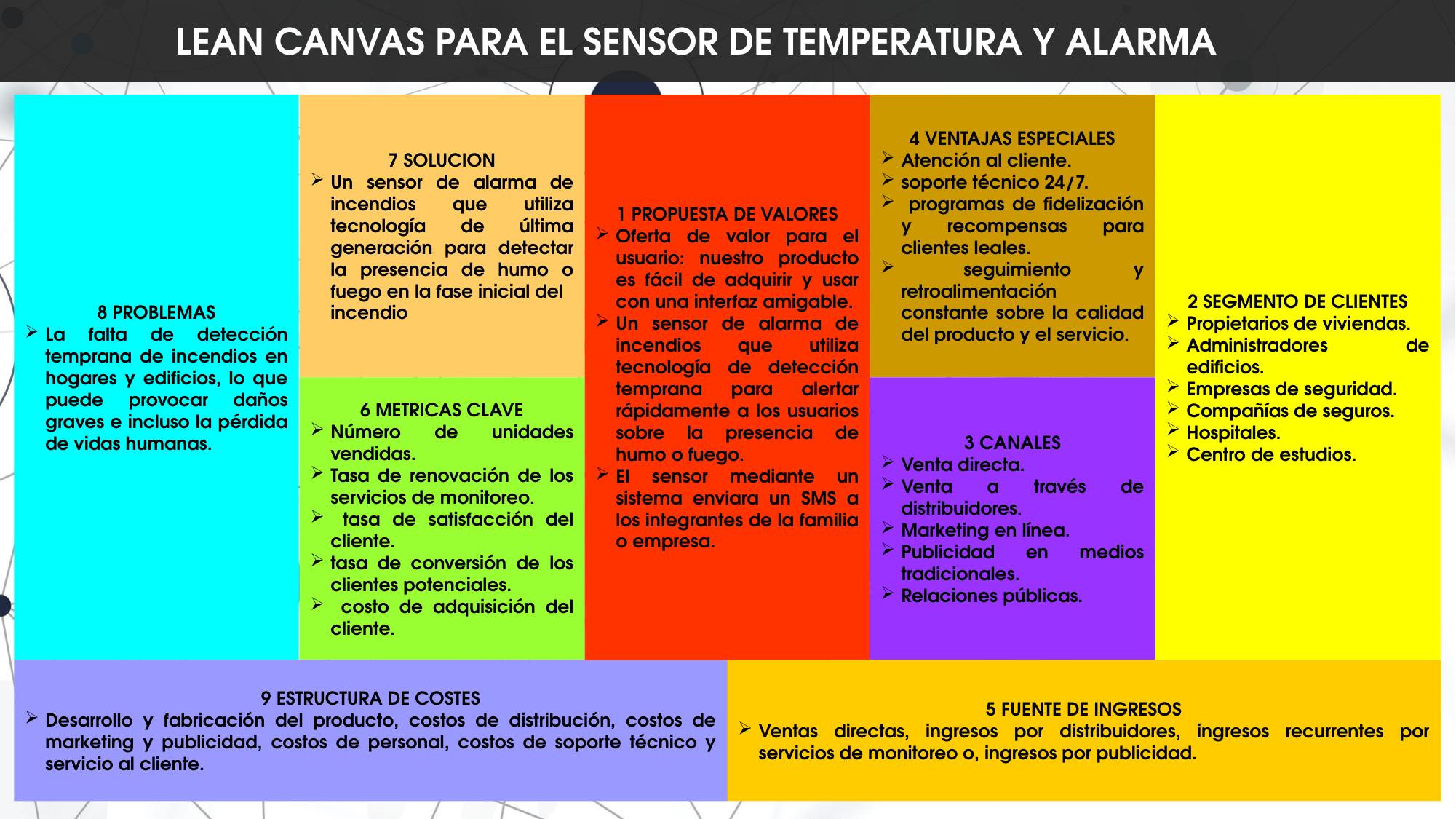

LEAN CANVAS PARA EL SENSOR DE TEMPERATURA Y ALARMA
2 SEGMENTO DE CLIENTES
Propietarios de viviendas.
Administradores de edificios.
Empresas de seguridad.
Compañías de seguros.
Hospitales.
Centro de estudios.
4 VENTAJAS ESPECIALES
Atención al cliente.
soporte técnico 24/7.
 programas de fidelización y recompensas para clientes leales.
 seguimiento y retroalimentación constante sobre la calidad del producto y el servicio.
8 PROBLEMAS
La falta de detección temprana de incendios en hogares y edificios, lo que puede provocar daños graves e incluso la pérdida de vidas humanas.
7 SOLUCION
Un sensor de alarma de incendios que utiliza tecnología de última generación para detectar la presencia de humo o fuego en la fase inicial del   incendio
1 PROPUESTA DE VALORES
Oferta de valor para el usuario: nuestro producto es fácil de adquirir y usar con una interfaz amigable.
Un sensor de alarma de incendios que utiliza tecnología de detección temprana para alertar rápidamente a los usuarios sobre la presencia de humo o fuego.
El sensor mediante un sistema enviara un SMS a los integrantes de la familia o empresa.
3 CANALES
Venta directa.
Venta a través de distribuidores.
Marketing en línea.
Publicidad en medios tradicionales.
Relaciones públicas.
6 METRICAS CLAVE
Número de unidades vendidas.
Tasa de renovación de los servicios de monitoreo.
 tasa de satisfacción del cliente.
tasa de conversión de los clientes potenciales.
 costo de adquisición del cliente.
5 FUENTE DE INGRESOS
Ventas directas, ingresos por distribuidores, ingresos recurrentes por servicios de monitoreo o, ingresos por publicidad.
9 ESTRUCTURA DE COSTES
Desarrollo y fabricación del producto, costos de distribución, costos de marketing y publicidad, costos de personal, costos de soporte técnico y servicio al cliente.